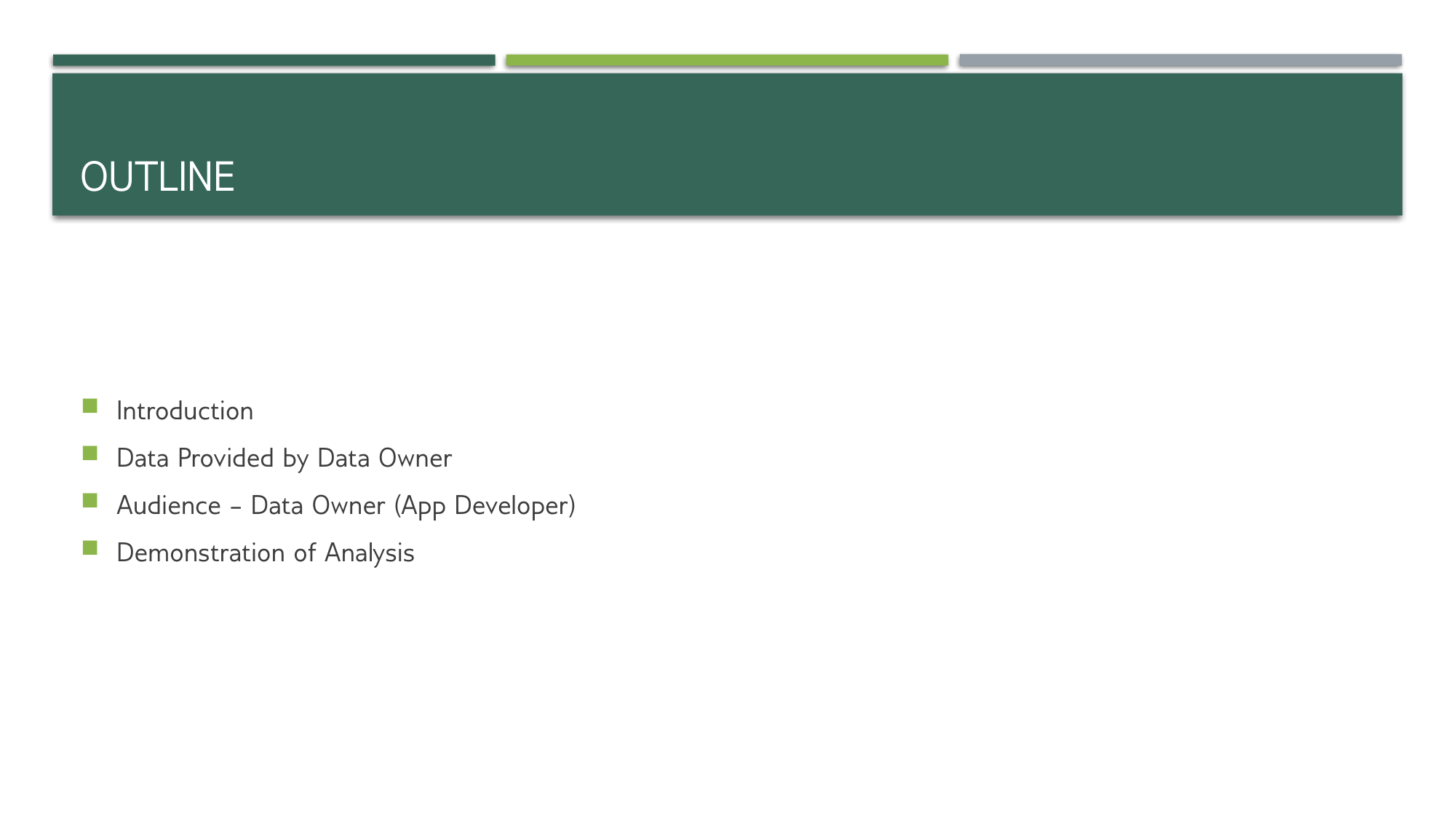

# Outline
Introduction
Data Provided by Data Owner
Audience – Data Owner (App Developer)
Demonstration of Analysis